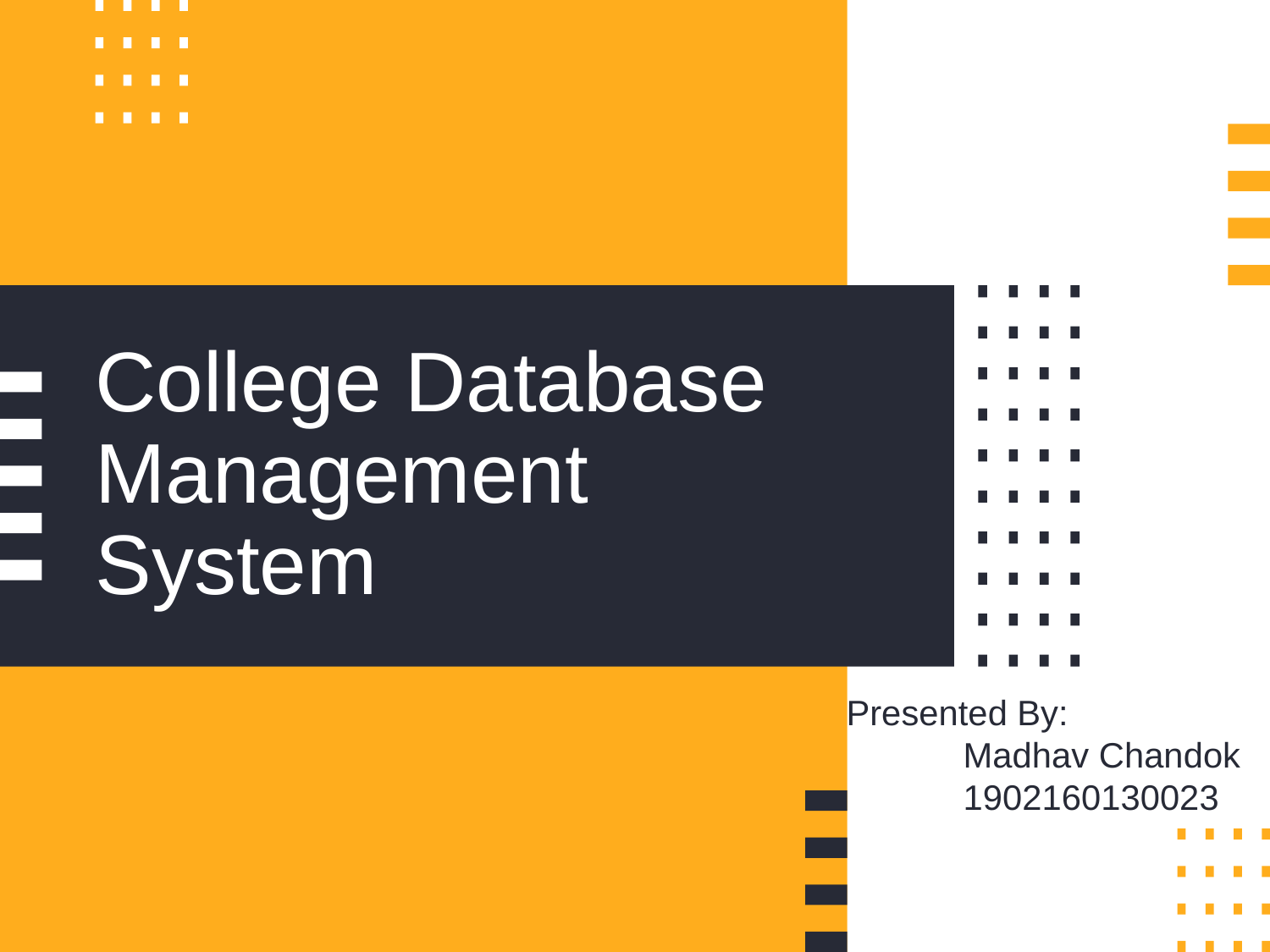

# College Database Management System
Presented By:
            Madhav Chandok
            1902160130023